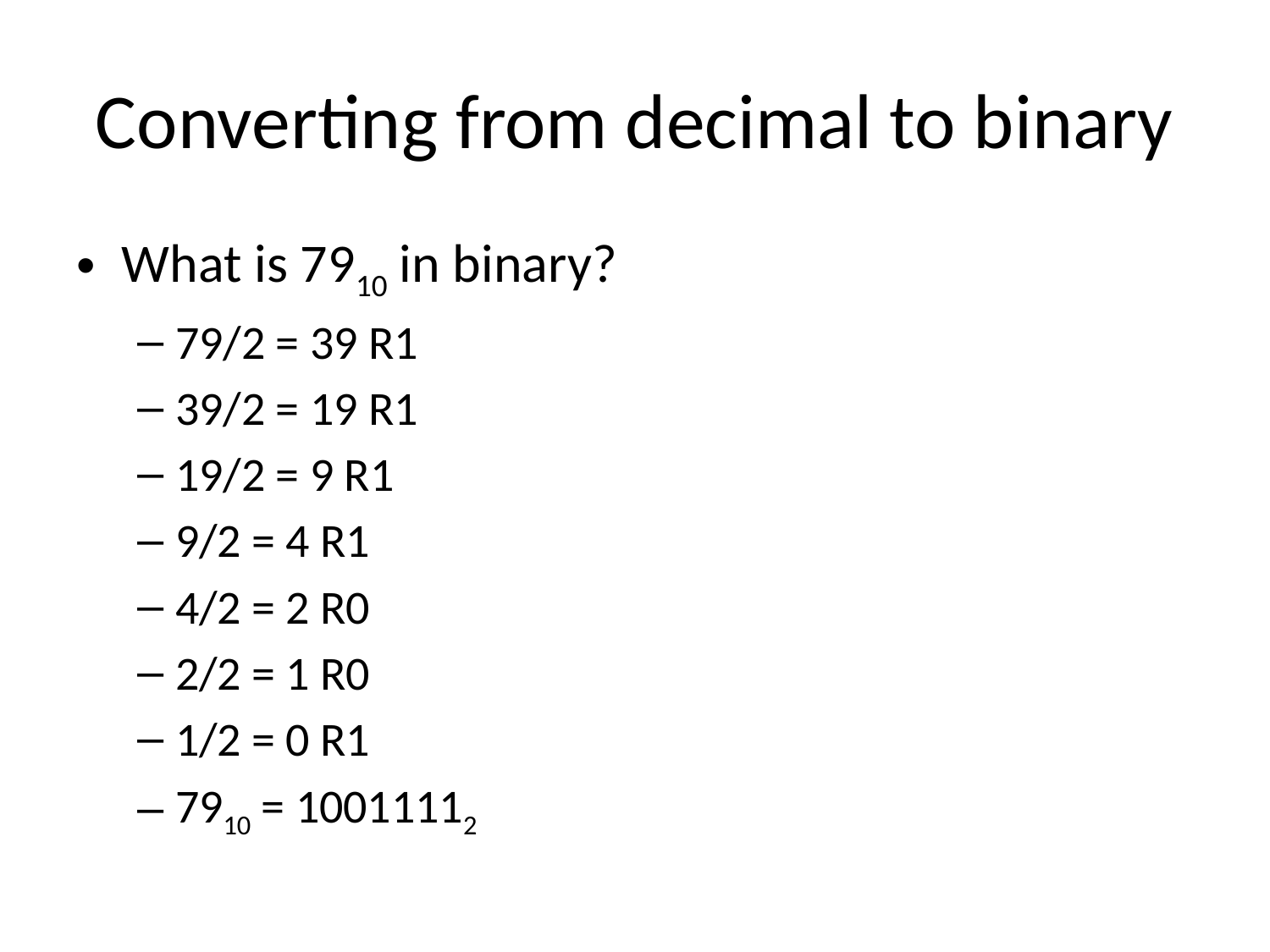

# Converting from decimal to binary
What is 7910 in binary?
79/2 = 39 R1
39/2 = 19 R1
19/2 = 9 R1
9/2 = 4 R1
4/2 = 2 R0
2/2 = 1 R0
1/2 = 0 R1
7910 = 10011112